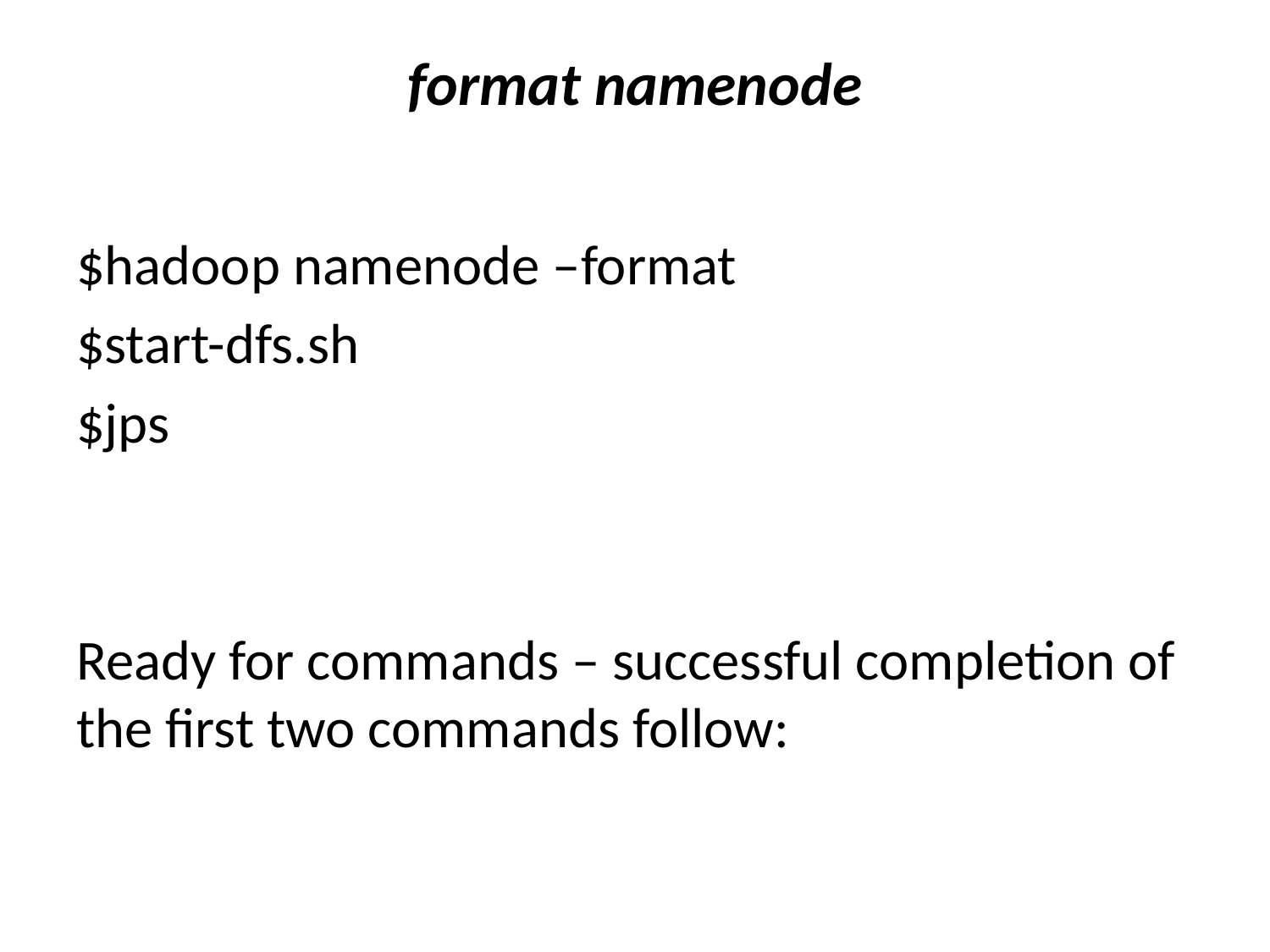

# format namenode
$hadoop namenode –format
$start-dfs.sh
$jps

Ready for commands – successful completion of the first two commands follow: